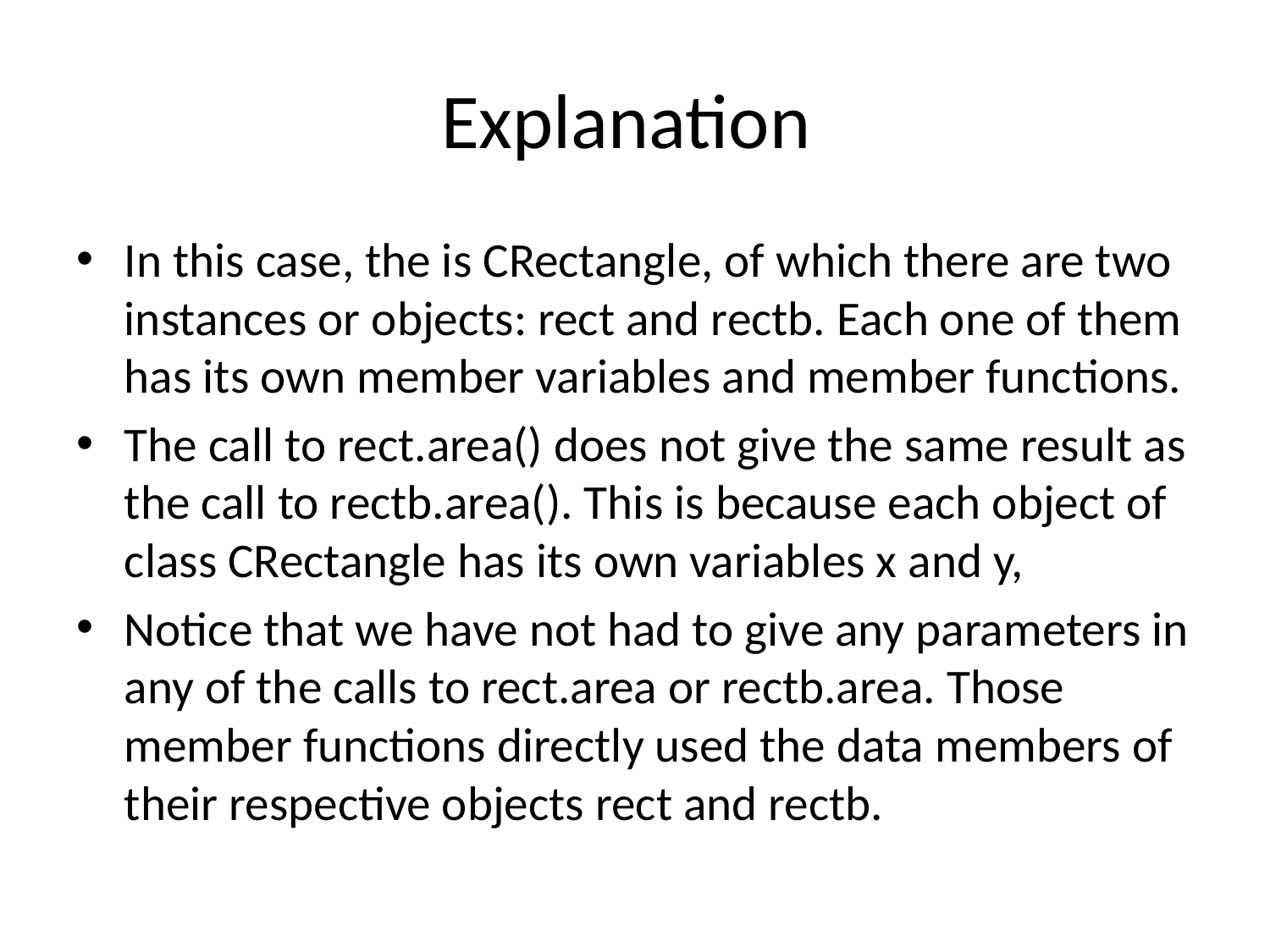

# Explanation
In this case, the is CRectangle, of which there are two instances or objects: rect and rectb. Each one of them has its own member variables and member functions.
The call to rect.area() does not give the same result as the call to rectb.area(). This is because each object of class CRectangle has its own variables x and y,
Notice that we have not had to give any parameters in any of the calls to rect.area or rectb.area. Those member functions directly used the data members of their respective objects rect and rectb.